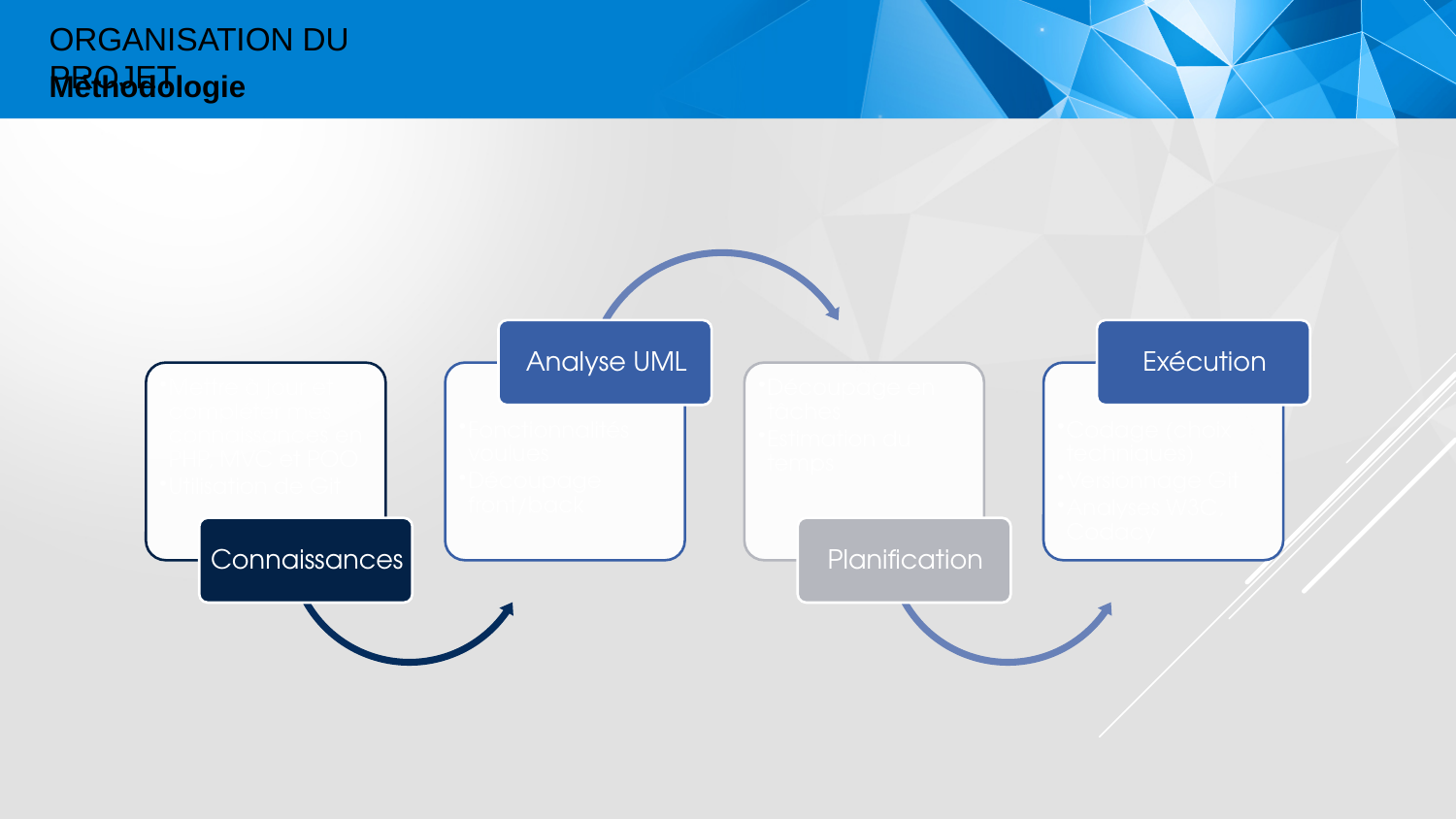

# Organisation du projet
Méthodologie
Mettre à jour et compléter mes connaissances en PHP, MVC et POO
Utilisation de Git
Connaissances
Fonctionnalités voulues
Découpage front/back
Analyse UML
Découpage en tâches
Estimation du temps
Planification
Codage (choix techniques)
Versionnage Git
Analyses W3C, Codacy
Exécution